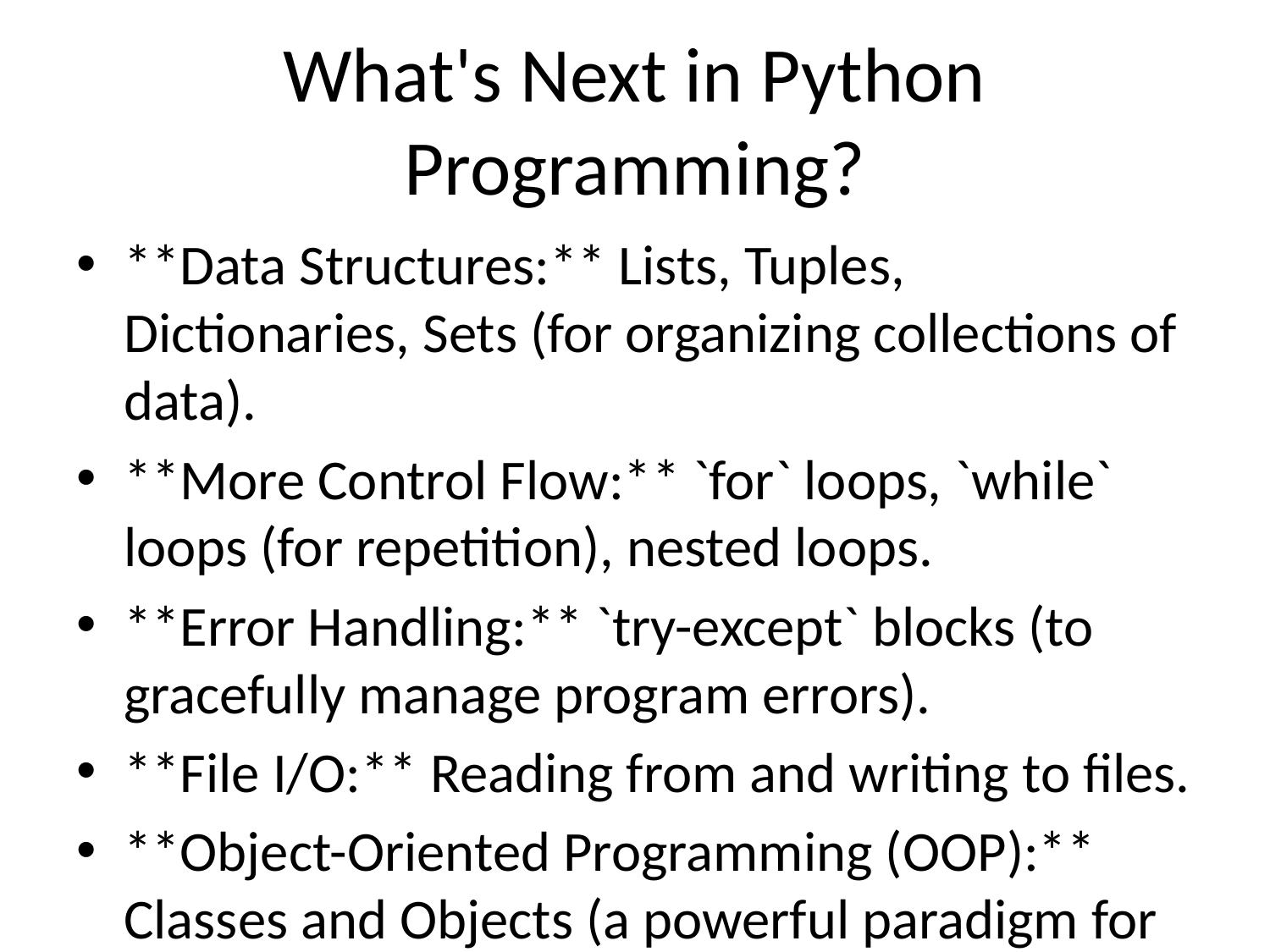

# What's Next in Python Programming?
**Data Structures:** Lists, Tuples, Dictionaries, Sets (for organizing collections of data).
**More Control Flow:** `for` loops, `while` loops (for repetition), nested loops.
**Error Handling:** `try-except` blocks (to gracefully manage program errors).
**File I/O:** Reading from and writing to files.
**Object-Oriented Programming (OOP):** Classes and Objects (a powerful paradigm for structuring complex programs).
**Modules and Packages:** Organizing your code into reusable files and directories.